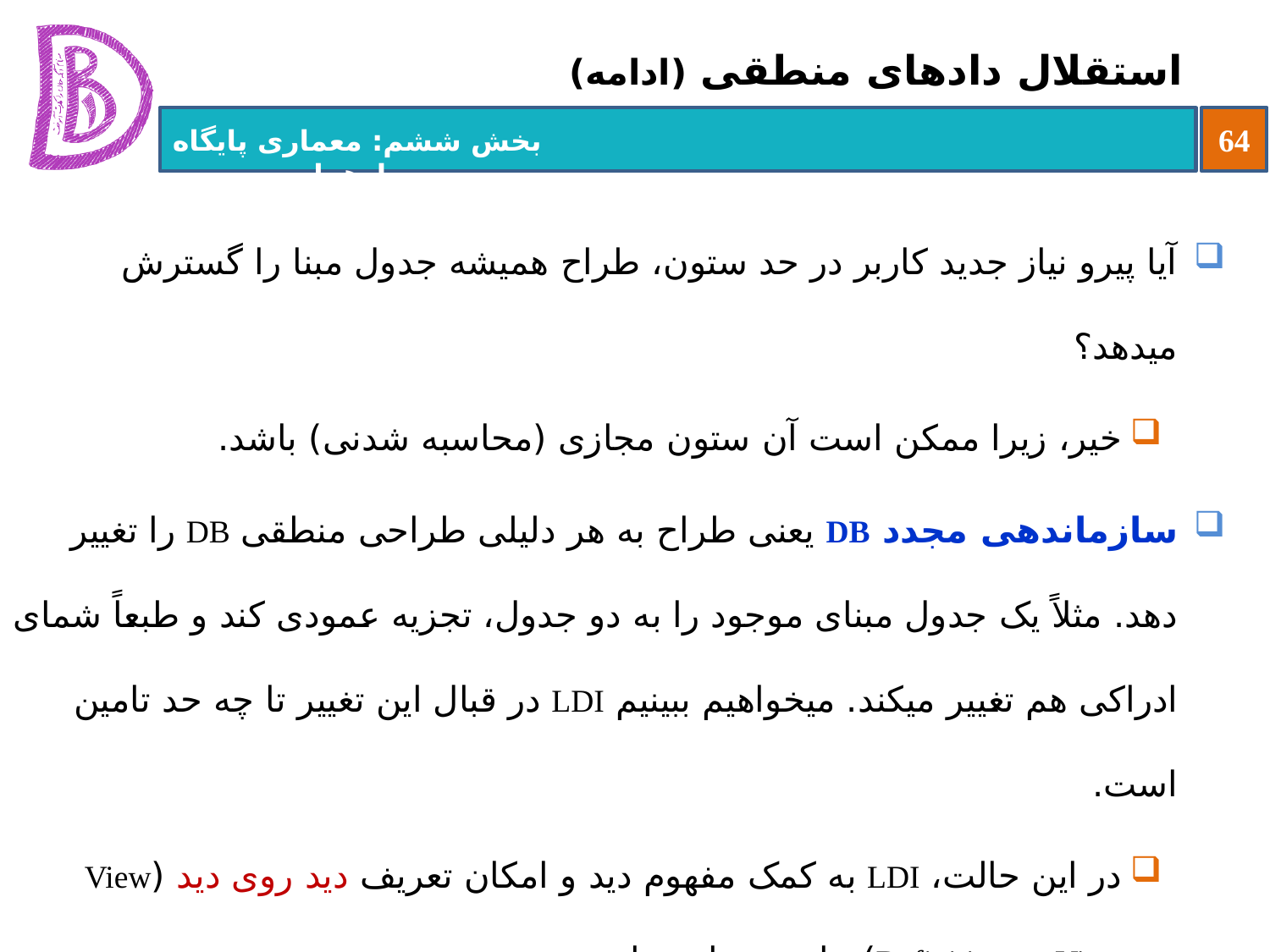

# استقلال داده‏ای منطقی (ادامه)
آیا پیرو نیاز جدید کاربر در حد ستون، طراح همیشه جدول مبنا را گسترش می‏دهد؟
خیر، زیرا ممکن است آن ستون مجازی (محاسبه شدنی) باشد.
سازماندهی مجدد DB یعنی طراح به هر دلیلی طراحی منطقی DB را تغییر دهد. مثلاً یک جدول مبنای موجود را به دو جدول، تجزیه عمودی کند و طبعاً شمای ادراکی هم تغییر می‏کند. می‏خواهیم ببینیم LDI در قبال این تغییر تا چه حد تامین است.
در این حالت، LDI به کمک مفهوم دید و امکان تعریف دید روی دید (View Definition on View)، تا حدی تامین است.